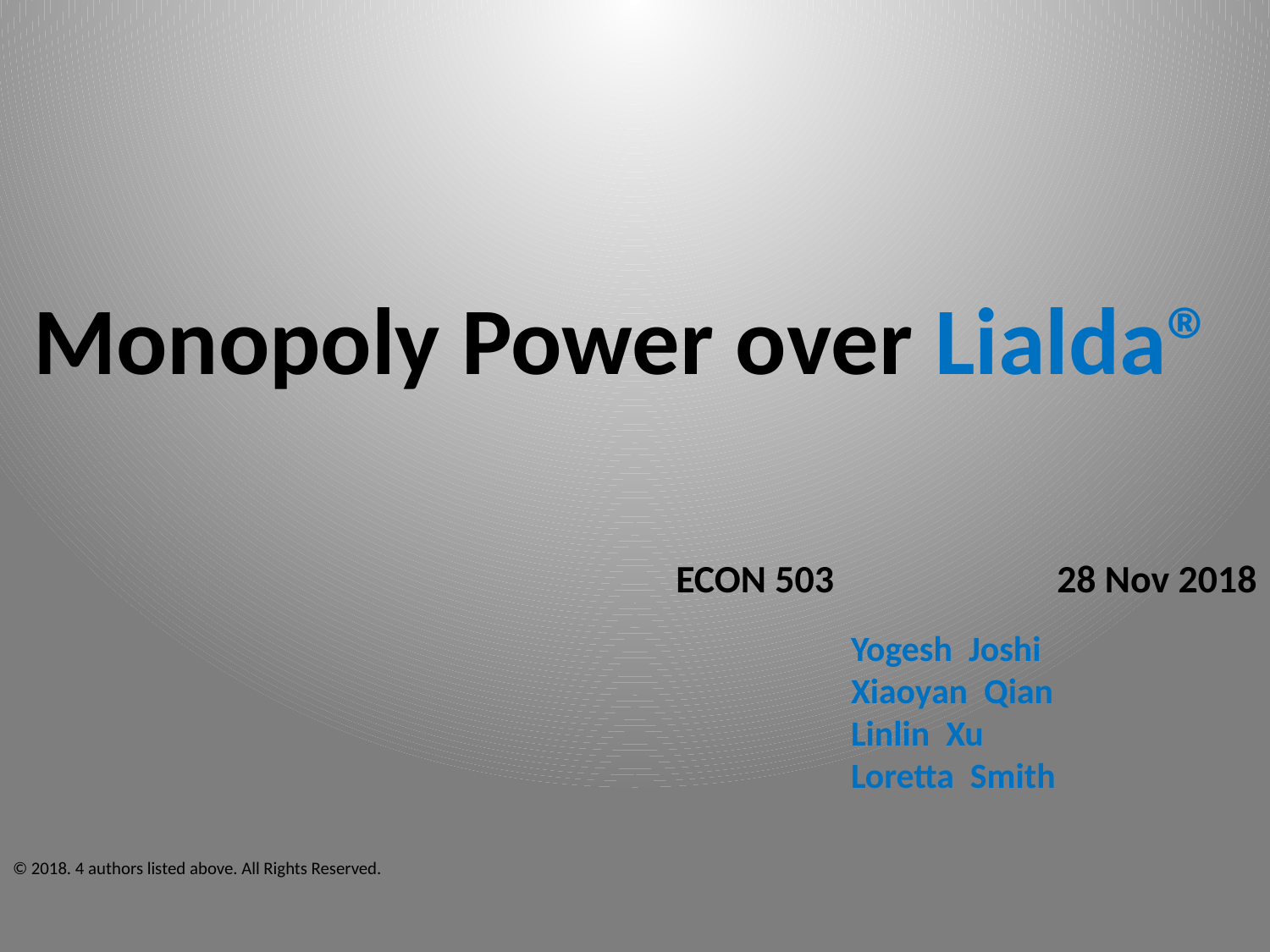

# Monopoly Power over Lialda®
	ECON 503		28 Nov 2018
Yogesh  Joshi
Xiaoyan  Qian
Linlin  Xu
Loretta  Smith

© 2018. 4 authors listed above. All Rights Reserved.